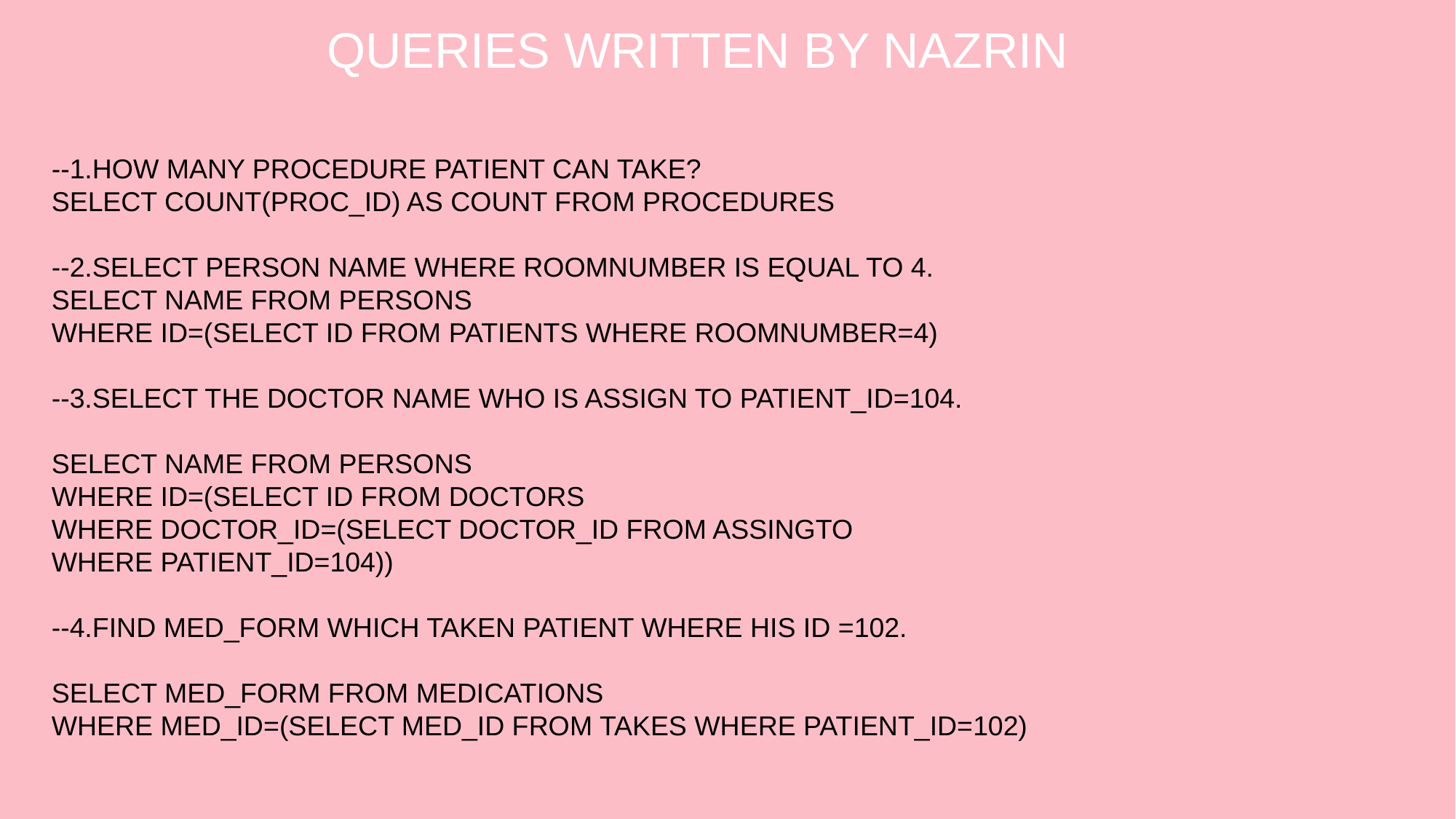

QUERIES WRITTEN BY NAZRIN

--1.HOW MANY PROCEDURE PATIENT CAN TAKE?
SELECT COUNT(PROC_ID) AS COUNT FROM PROCEDURES

--2.SELECT PERSON NAME WHERE ROOMNUMBER IS EQUAL TO 4.
SELECT NAME FROM PERSONS
WHERE ID=(SELECT ID FROM PATIENTS WHERE ROOMNUMBER=4)

--3.SELECT THE DOCTOR NAME WHO IS ASSIGN TO PATIENT_ID=104.

SELECT NAME FROM PERSONS
WHERE ID=(SELECT ID FROM DOCTORS
WHERE DOCTOR_ID=(SELECT DOCTOR_ID FROM ASSINGTO
WHERE PATIENT_ID=104))

--4.FIND MED_FORM WHICH TAKEN PATIENT WHERE HIS ID =102.

SELECT MED_FORM FROM MEDICATIONS
WHERE MED_ID=(SELECT MED_ID FROM TAKES WHERE PATIENT_ID=102)